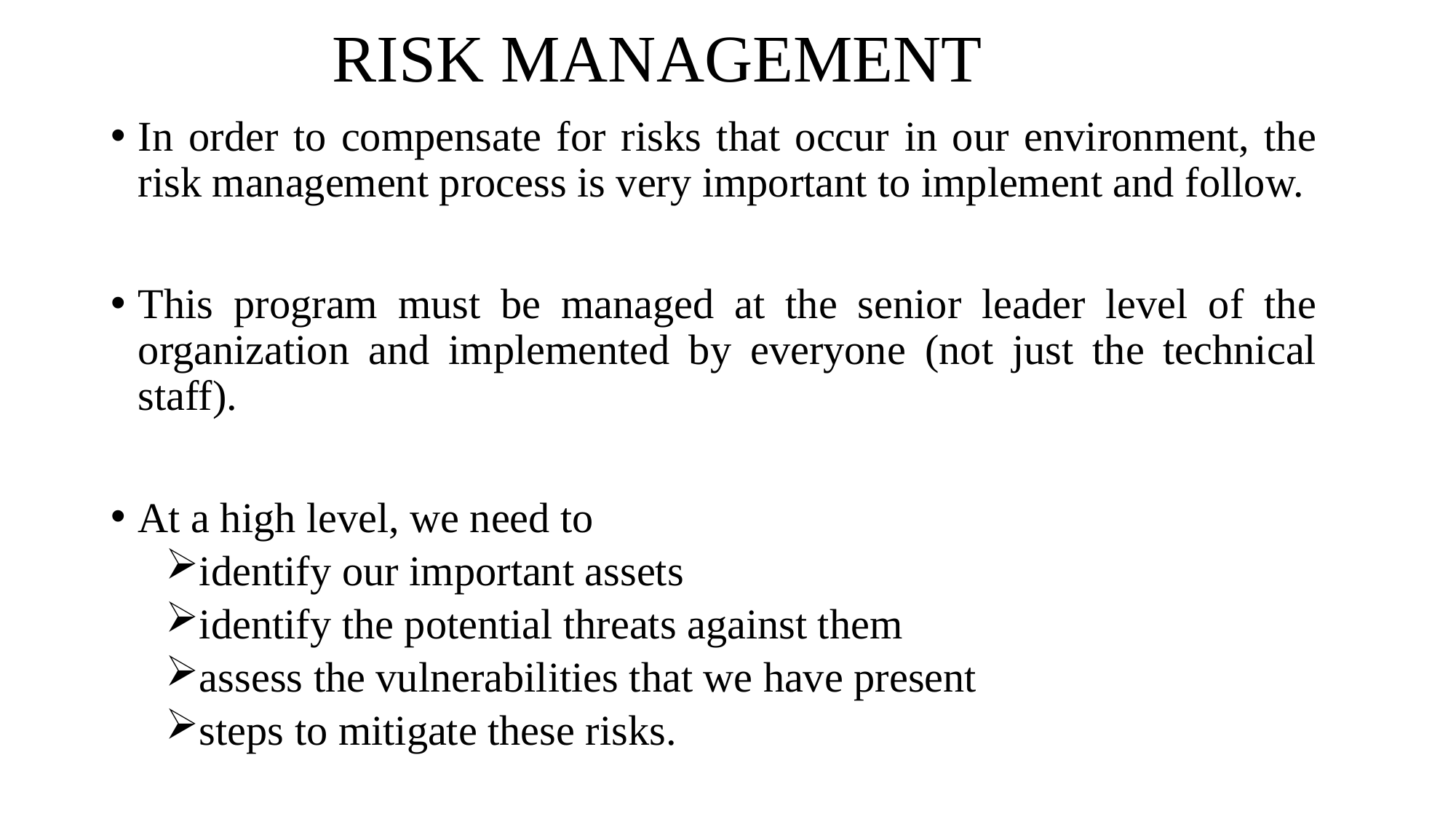

# RISK MANAGEMENT
In order to compensate for risks that occur in our environment, the risk management process is very important to implement and follow.

This program must be managed at the senior leader level of the organization and implemented by everyone (not just the technical staff).

At a high level, we need to
identify our important assets
identify the potential threats against them
assess the vulnerabilities that we have present
steps to mitigate these risks.